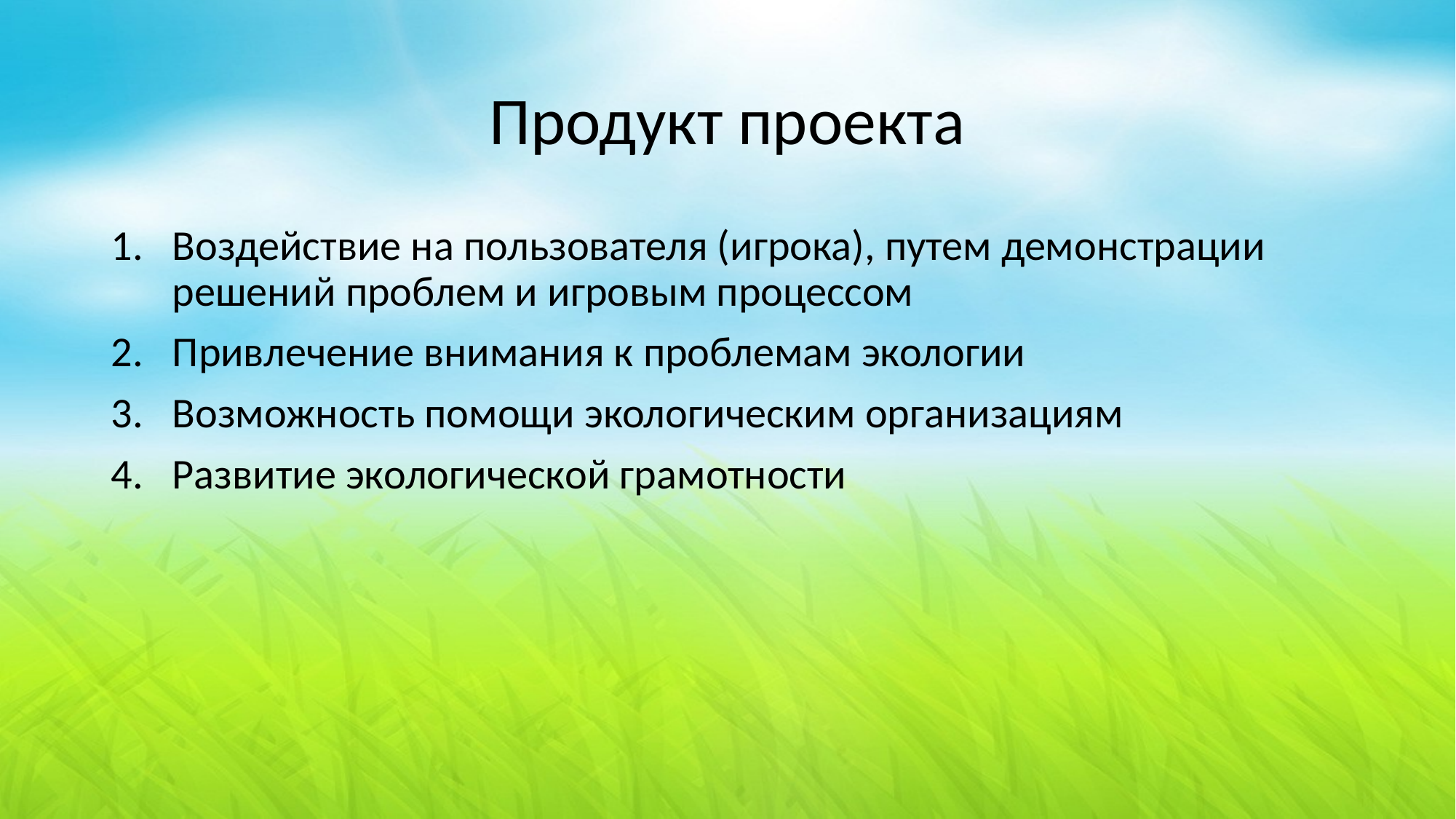

# Продукт проекта
Воздействие на пользователя (игрока), путем демонстрации решений проблем и игровым процессом
Привлечение внимания к проблемам экологии
Возможность помощи экологическим организациям
Развитие экологической грамотности